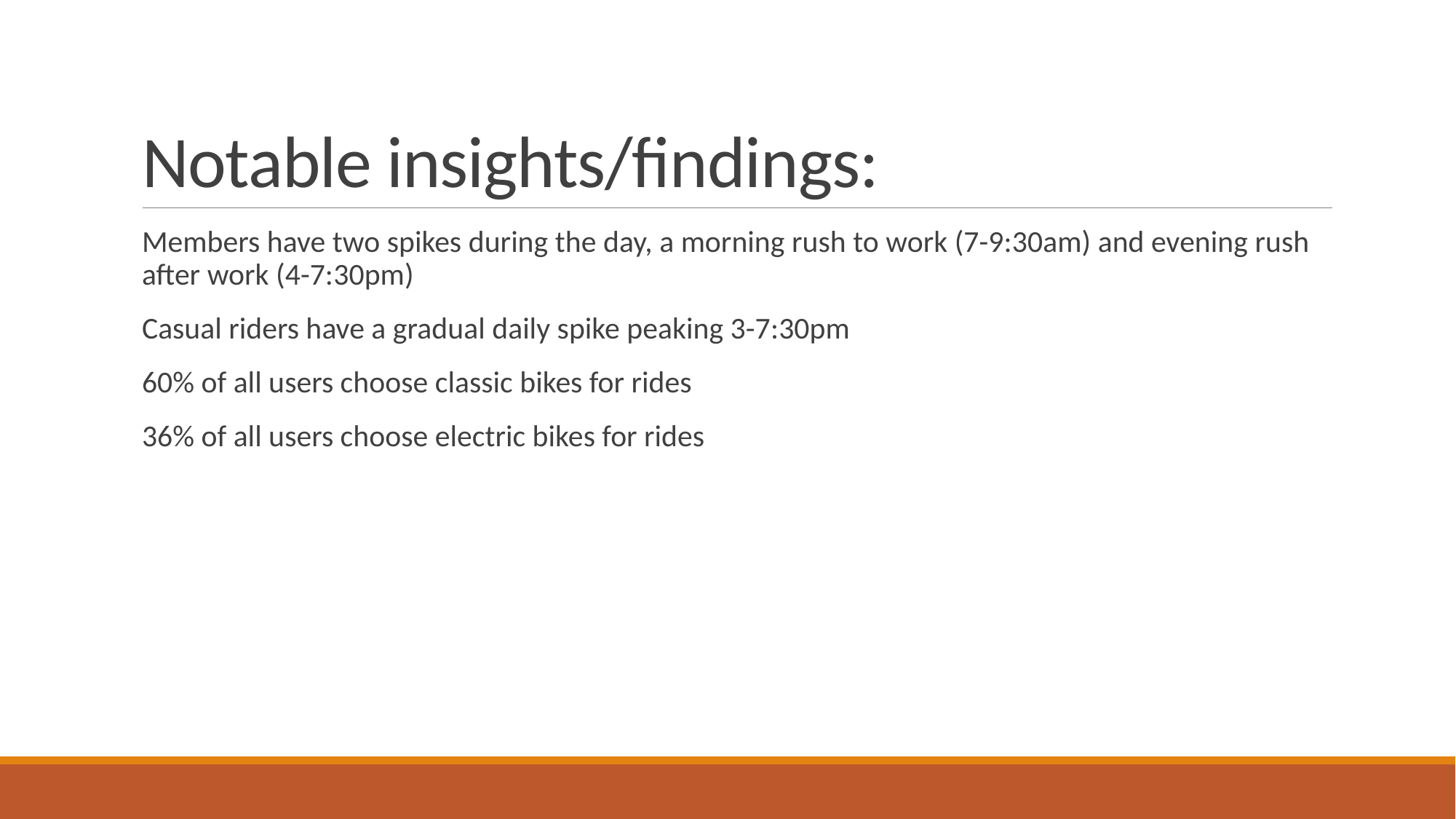

# Notable insights/findings:
Members have two spikes during the day, a morning rush to work (7-9:30am) and evening rush after work (4-7:30pm)
Casual riders have a gradual daily spike peaking 3-7:30pm
60% of all users choose classic bikes for rides
36% of all users choose electric bikes for rides